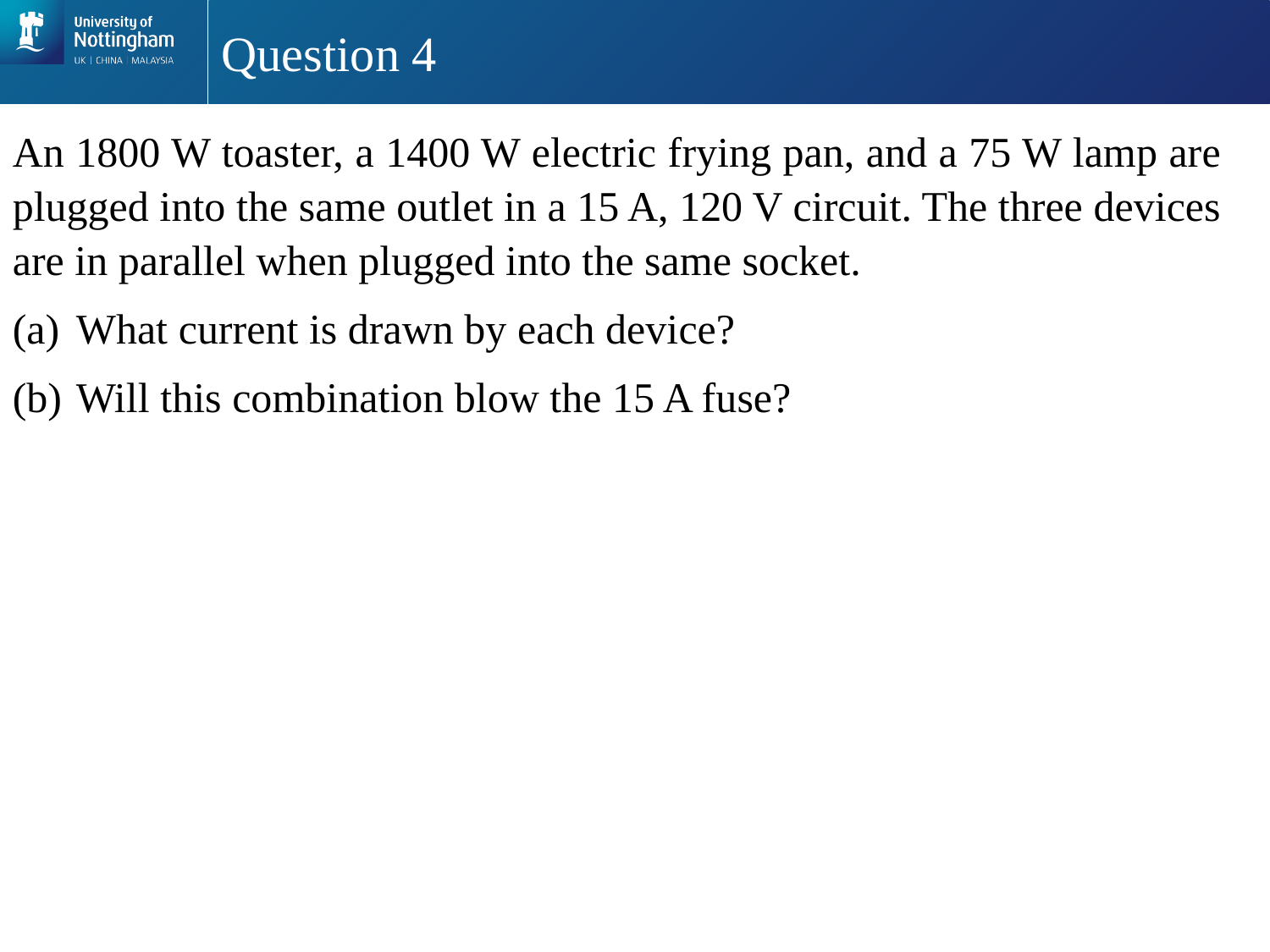

# Question 4
An 1800 W toaster, a 1400 W electric frying pan, and a 75 W lamp are plugged into the same outlet in a 15 A, 120 V circuit. The three devices are in parallel when plugged into the same socket.
What current is drawn by each device?
Will this combination blow the 15 A fuse?